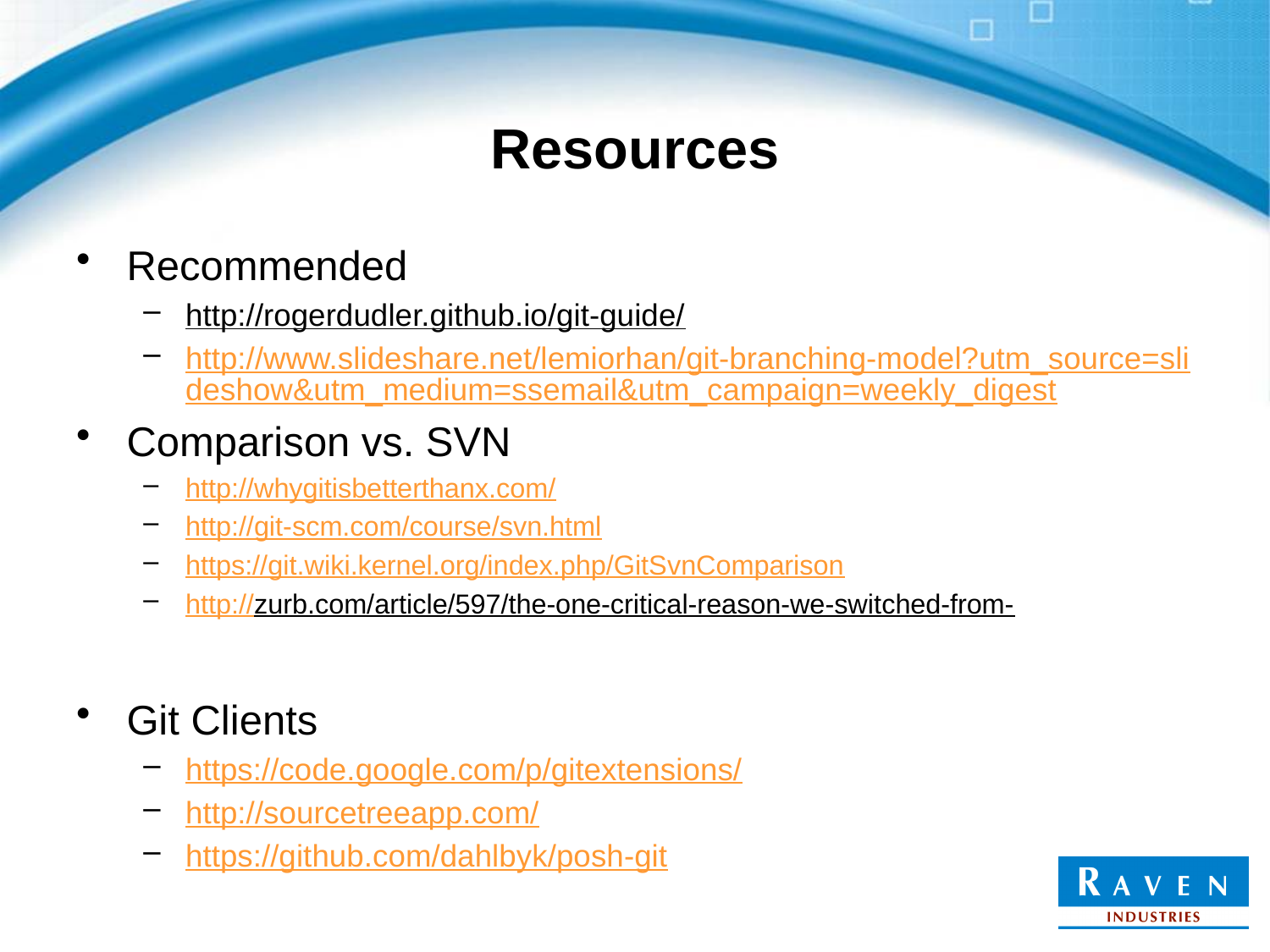

# Resources
Recommended
http://rogerdudler.github.io/git-guide/
http://www.slideshare.net/lemiorhan/git-branching-model?utm_source=slideshow&utm_medium=ssemail&utm_campaign=weekly_digest
Comparison vs. SVN
http://whygitisbetterthanx.com/
http://git-scm.com/course/svn.html
https://git.wiki.kernel.org/index.php/GitSvnComparison
http://zurb.com/article/597/the-one-critical-reason-we-switched-from-

Git Clients
https://code.google.com/p/gitextensions/
http://sourcetreeapp.com/
https://github.com/dahlbyk/posh-git